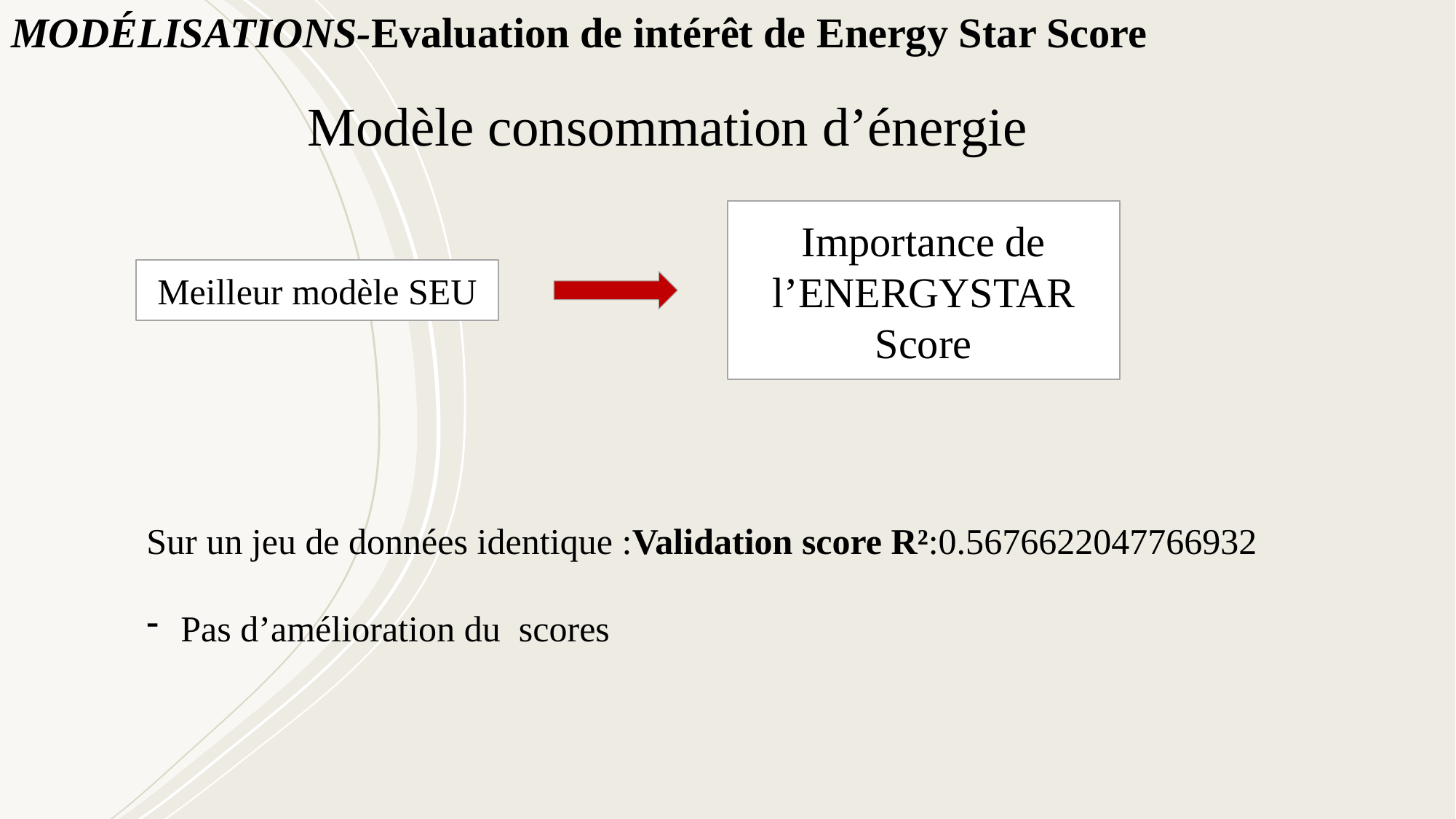

MODÉLISATIONS-Evaluation de intérêt de Energy Star Score
Modèle consommation d’énergie
Importance de l’ENERGYSTAR
Score

Meilleur modèle SEU
Sur un jeu de données identique :Validation score R²:0.5676622047766932

Pas d’amélioration du  scores